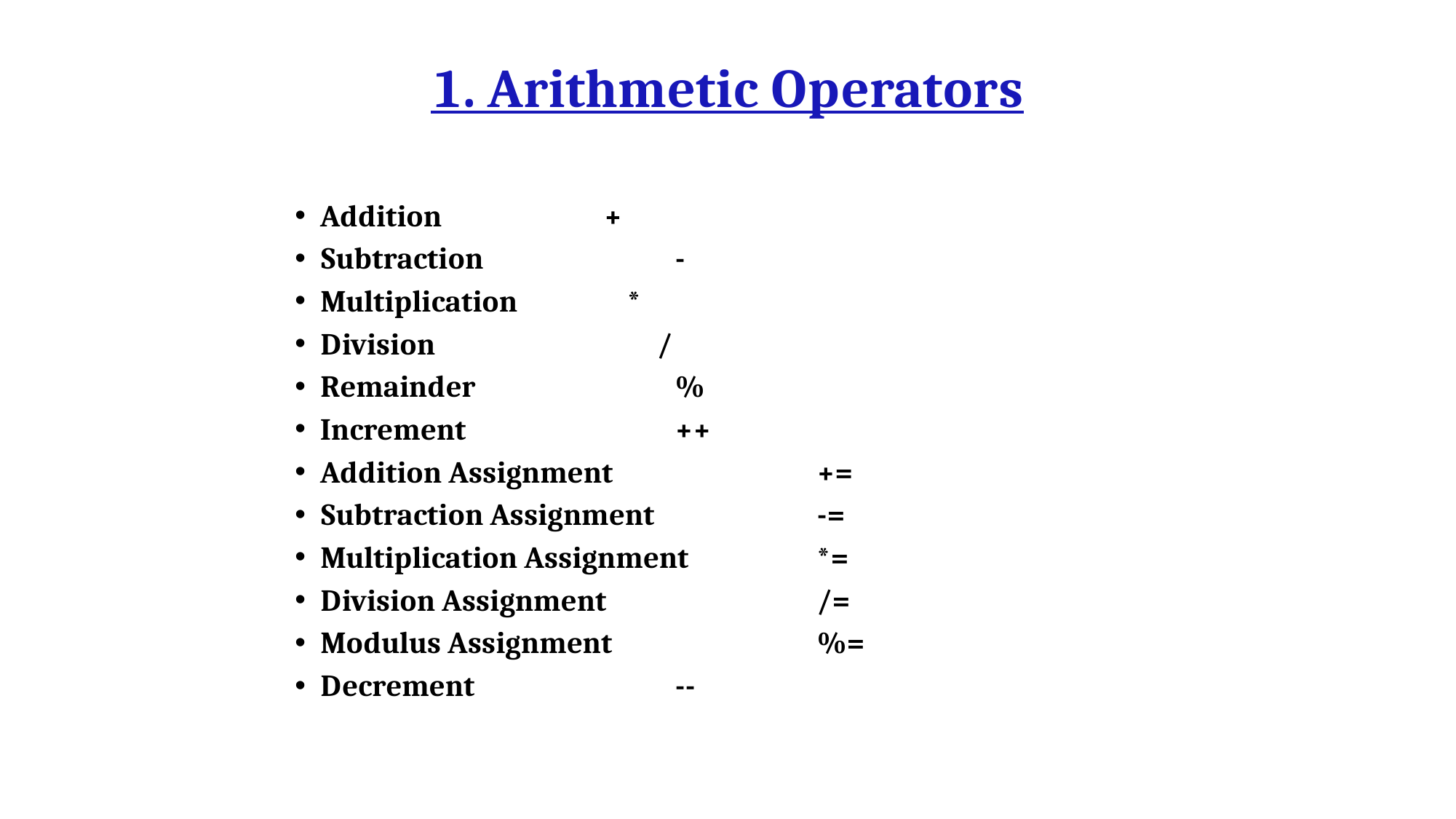

# 1. Arithmetic Operators
Addition		            		+
Subtraction		            		-
Multiplication		              *
Division		                             /
Remainder		            		%
Increment		            		++
Addition Assignment	            		+=
Subtraction Assignment               	-=
Multiplication Assignment          	*=
Division Assignment	             		/=
Modulus Assignment	            		%=
Decrement		             		--